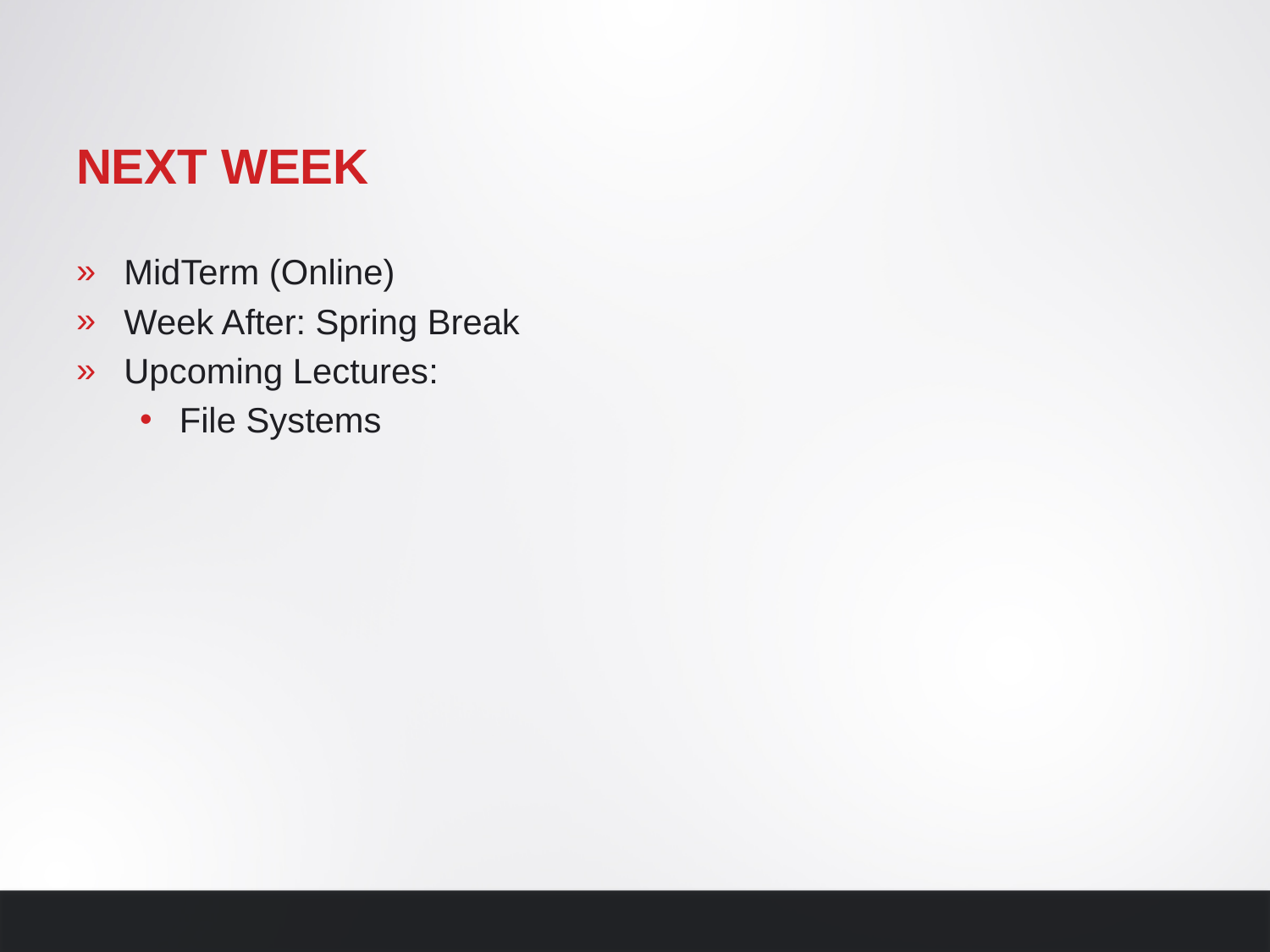

# Next Week
MidTerm (Online)
Week After: Spring Break
Upcoming Lectures:
File Systems